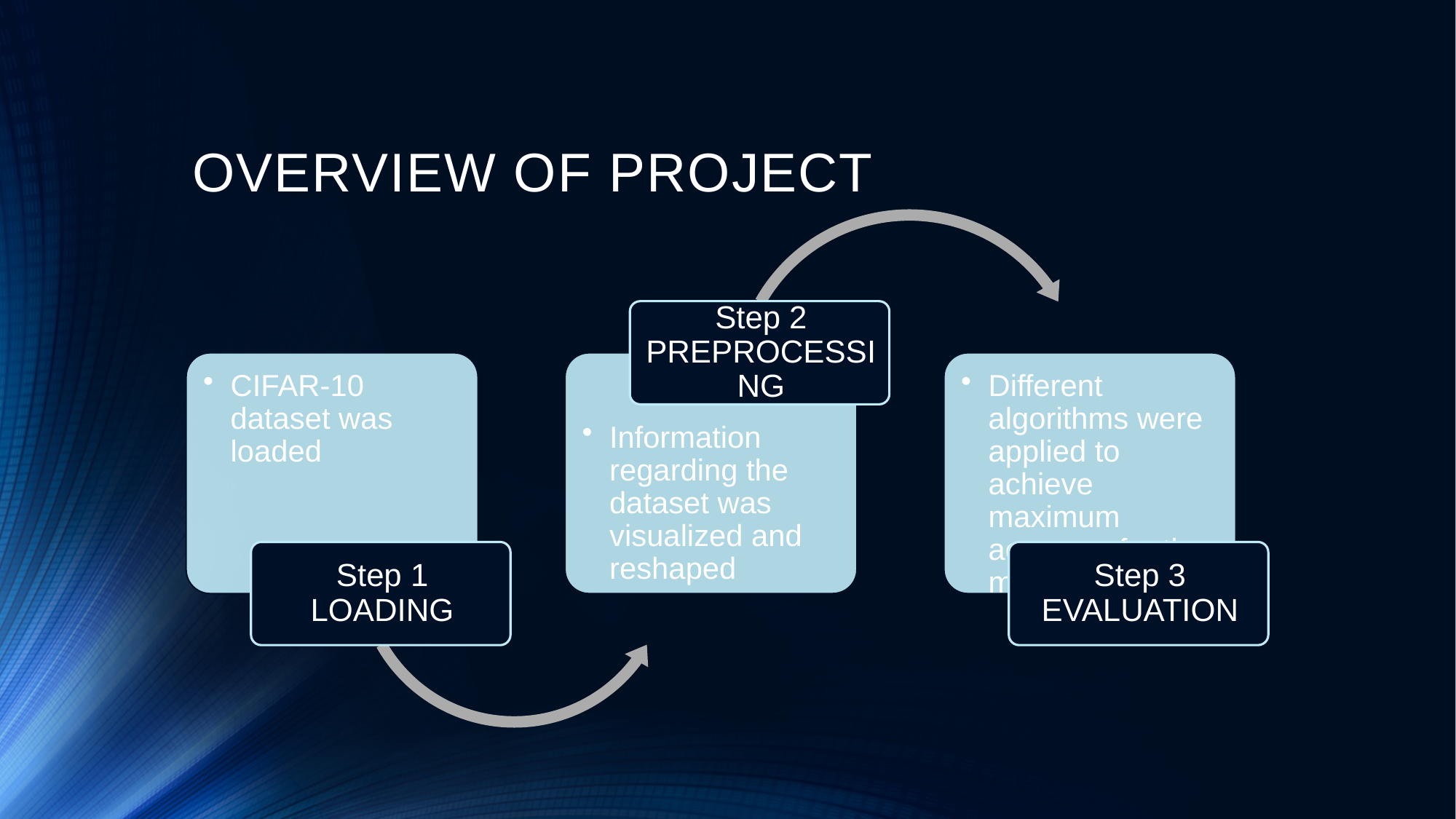

# OVERVIEW OF PROJECT
CIFAR-10 dataset was loaded
Step 1 LOADING
Information regarding the dataset was visualized and reshaped
Step 2 PREPROCESSING
Different algorithms were applied to achieve maximum accuracy for the model.
Step 3 EVALUATION